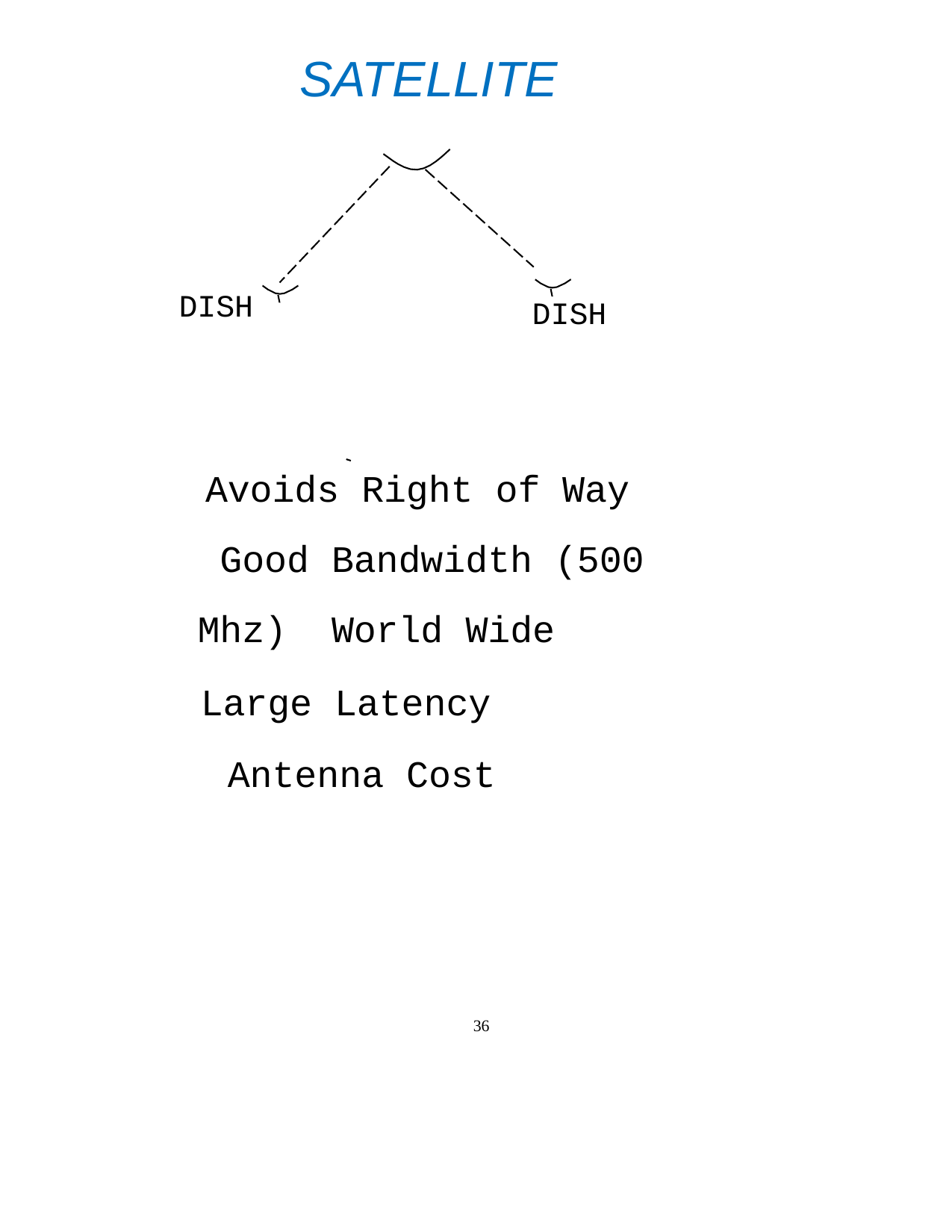

SATELLITE

DISH

DISH

Avoids Right of Way  Good Bandwidth (500 Mhz)  World Wide
Large Latency  Antenna Cost

36